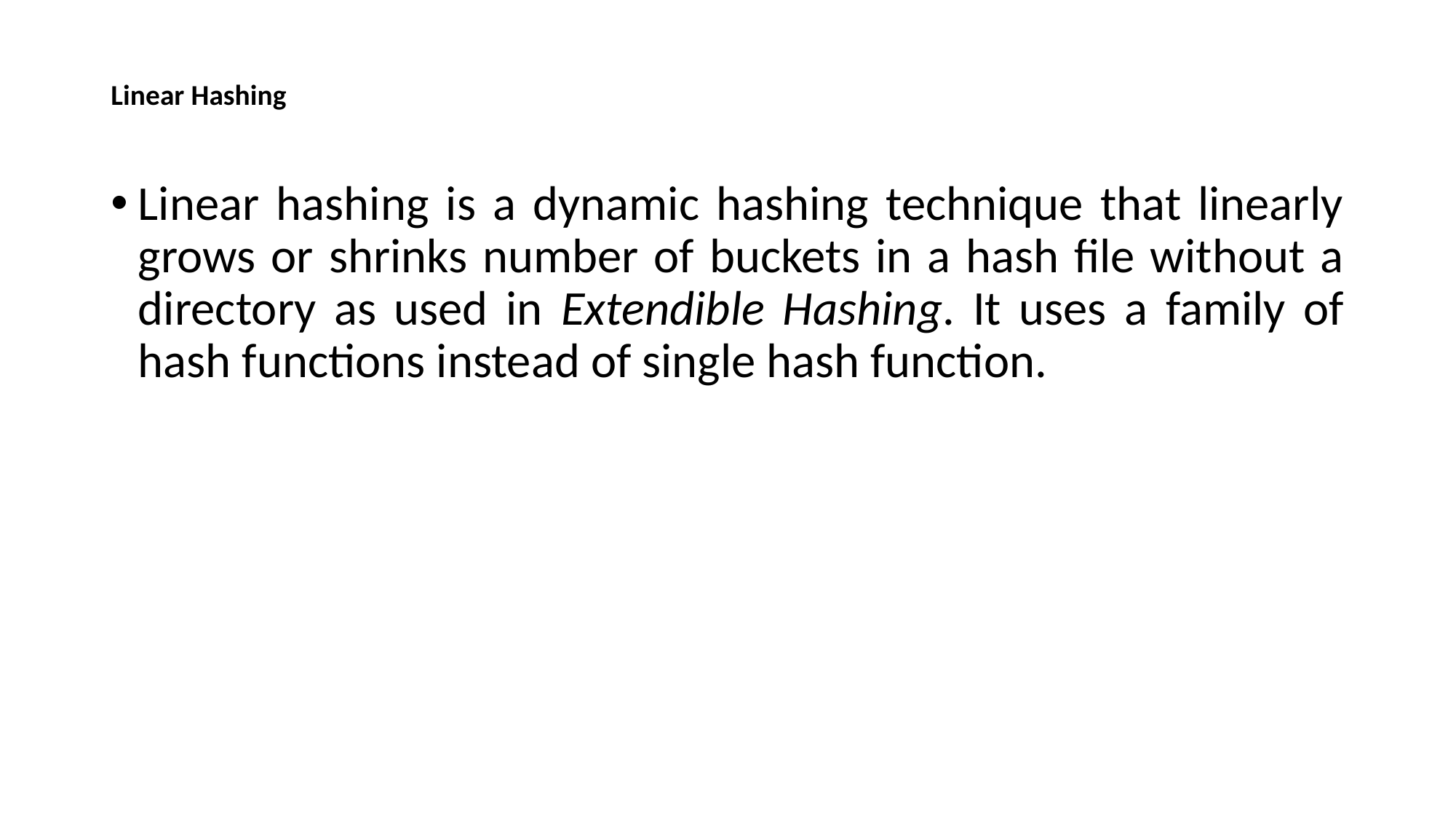

# Linear Hashing
Linear hashing is a dynamic hashing technique that linearly grows or shrinks number of buckets in a hash file without a directory as used in Extendible Hashing. It uses a family of hash functions instead of single hash function.